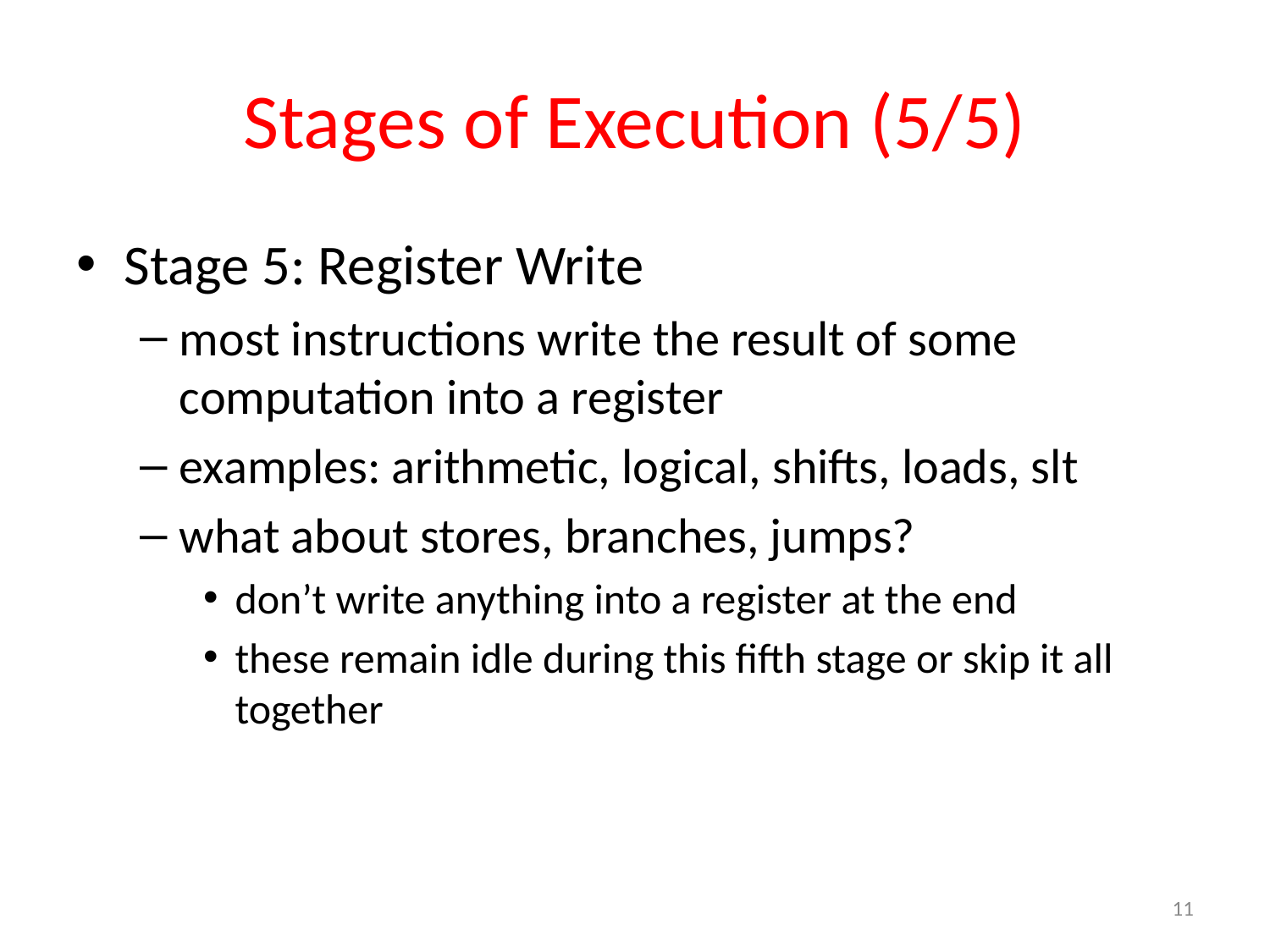

# Stages of Execution (5/5)
Stage 5: Register Write
most instructions write the result of some computation into a register
examples: arithmetic, logical, shifts, loads, slt
what about stores, branches, jumps?
don’t write anything into a register at the end
these remain idle during this fifth stage or skip it all together
11